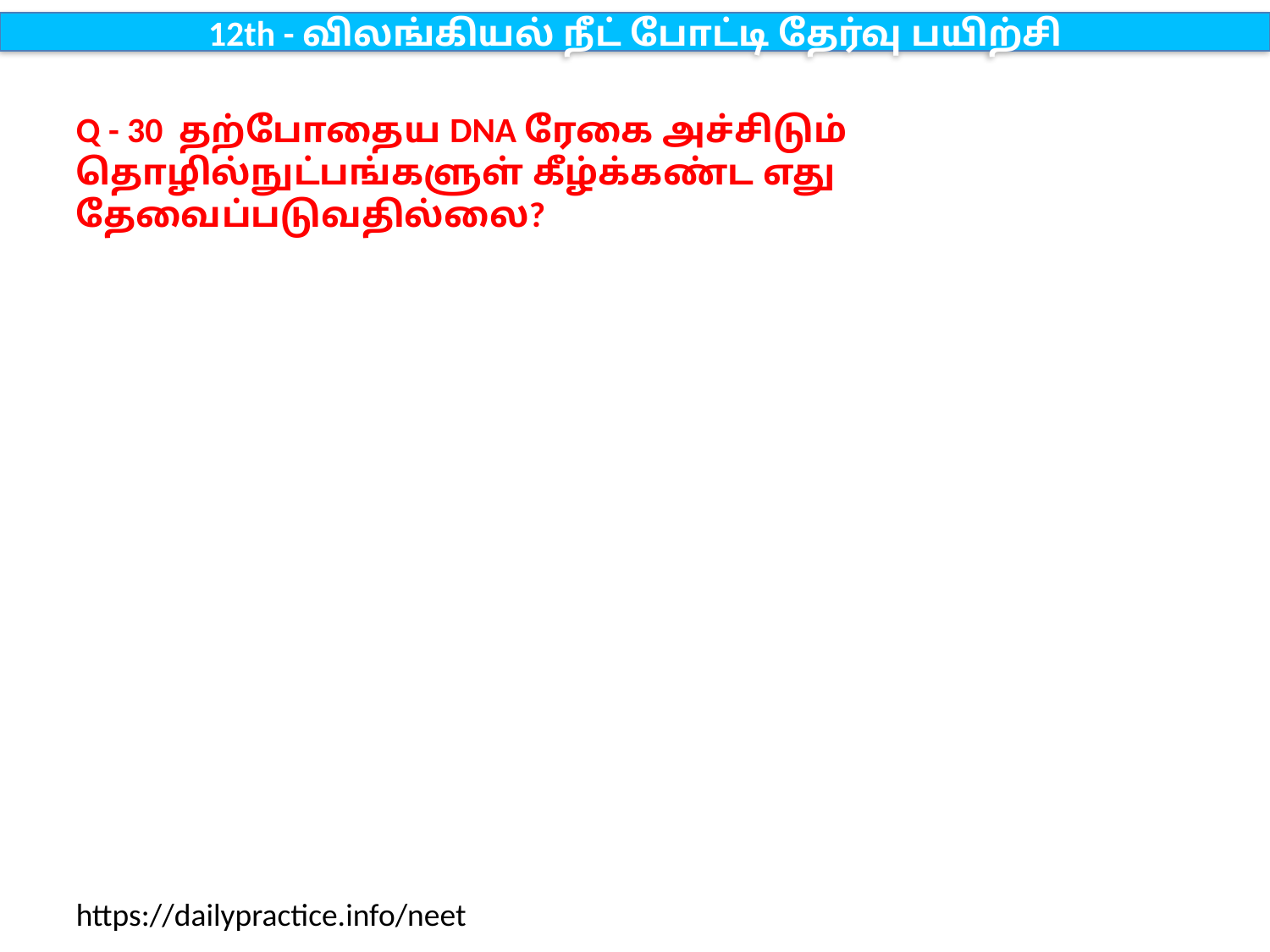

12th - விலங்கியல் நீட் போட்டி தேர்வு பயிற்சி

Q - 30  தற்போதைய DNA ரேகை அச்சிடும் தொழில்நுட்பங்களுள் கீழ்க்கண்ட எது தேவைப்படுவதில்லை?

https://dailypractice.info/neet